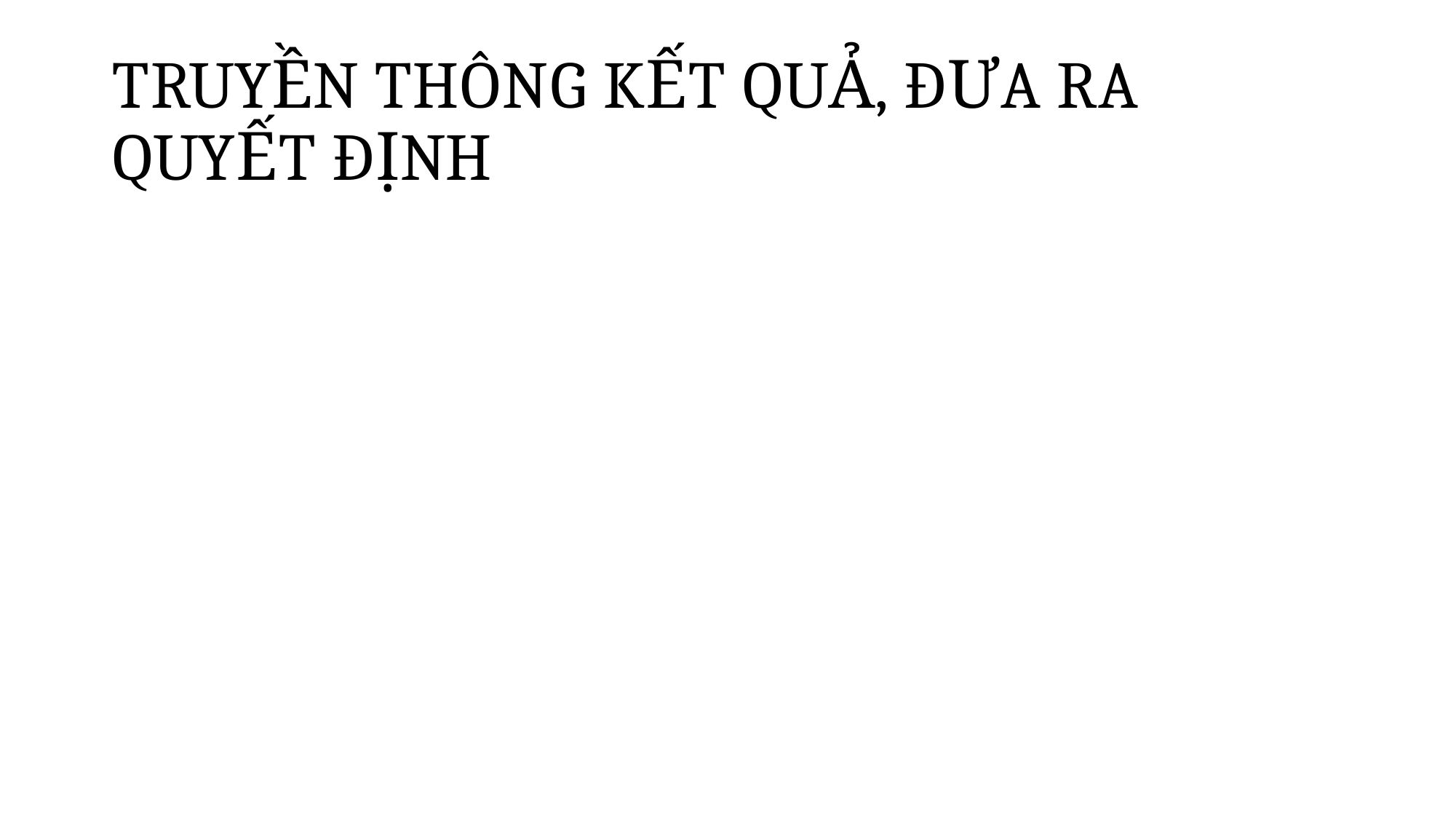

# TRUYỀN THÔNG KẾT QUẢ, ĐƯA RA QUYẾT ĐỊNH